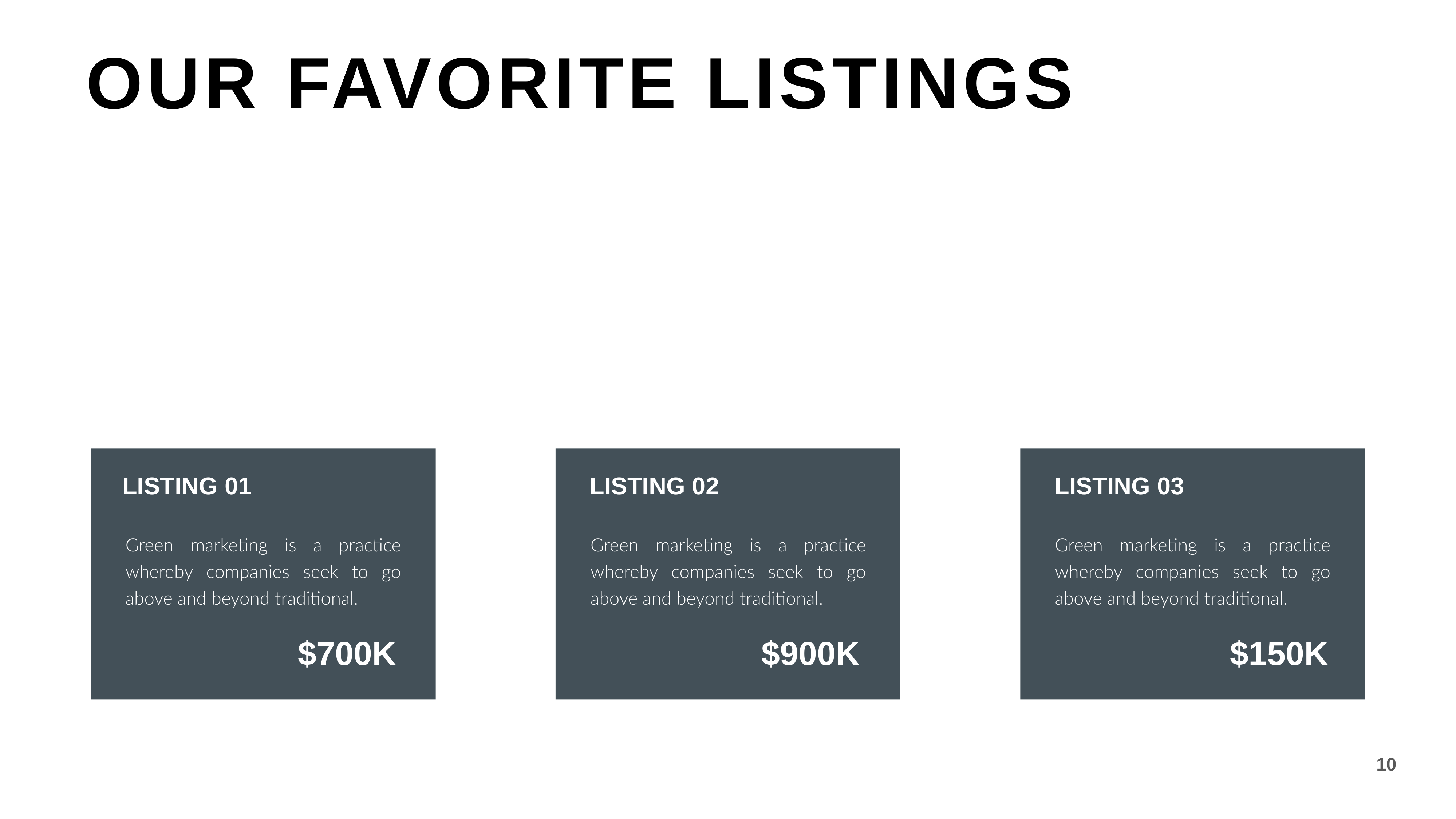

OUR FAVORITE LISTINGS

LISTING 01
LISTING 02
LISTING 03
Green marketing is a practice whereby companies seek to go above and beyond traditional.
Green marketing is a practice whereby companies seek to go above and beyond traditional.
Green marketing is a practice whereby companies seek to go above and beyond traditional.
$700K
$900K
$150K